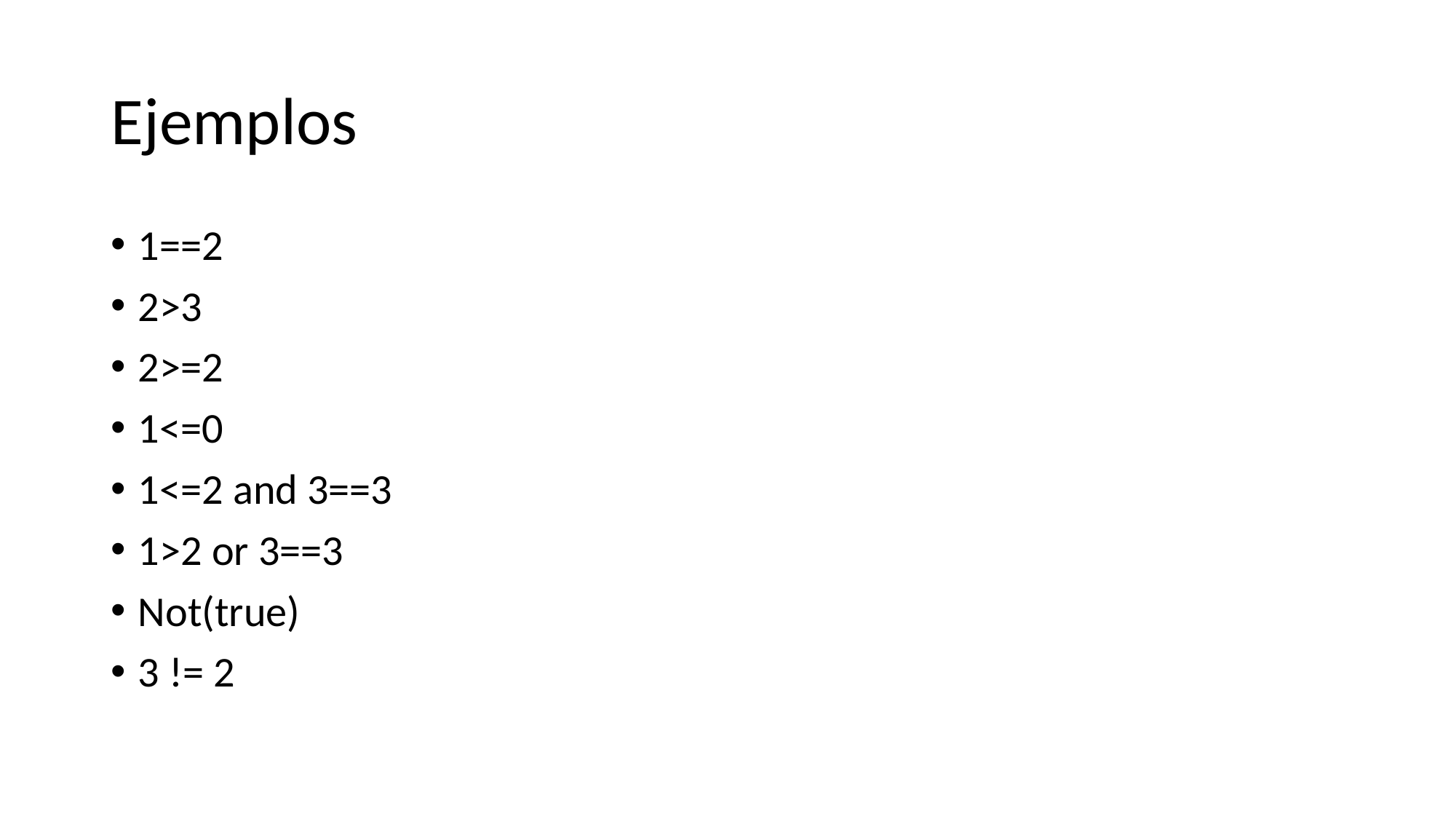

# Ejemplos
1==2
2>3
2>=2
1<=0
1<=2 and 3==3
1>2 or 3==3
Not(true)
3 != 2